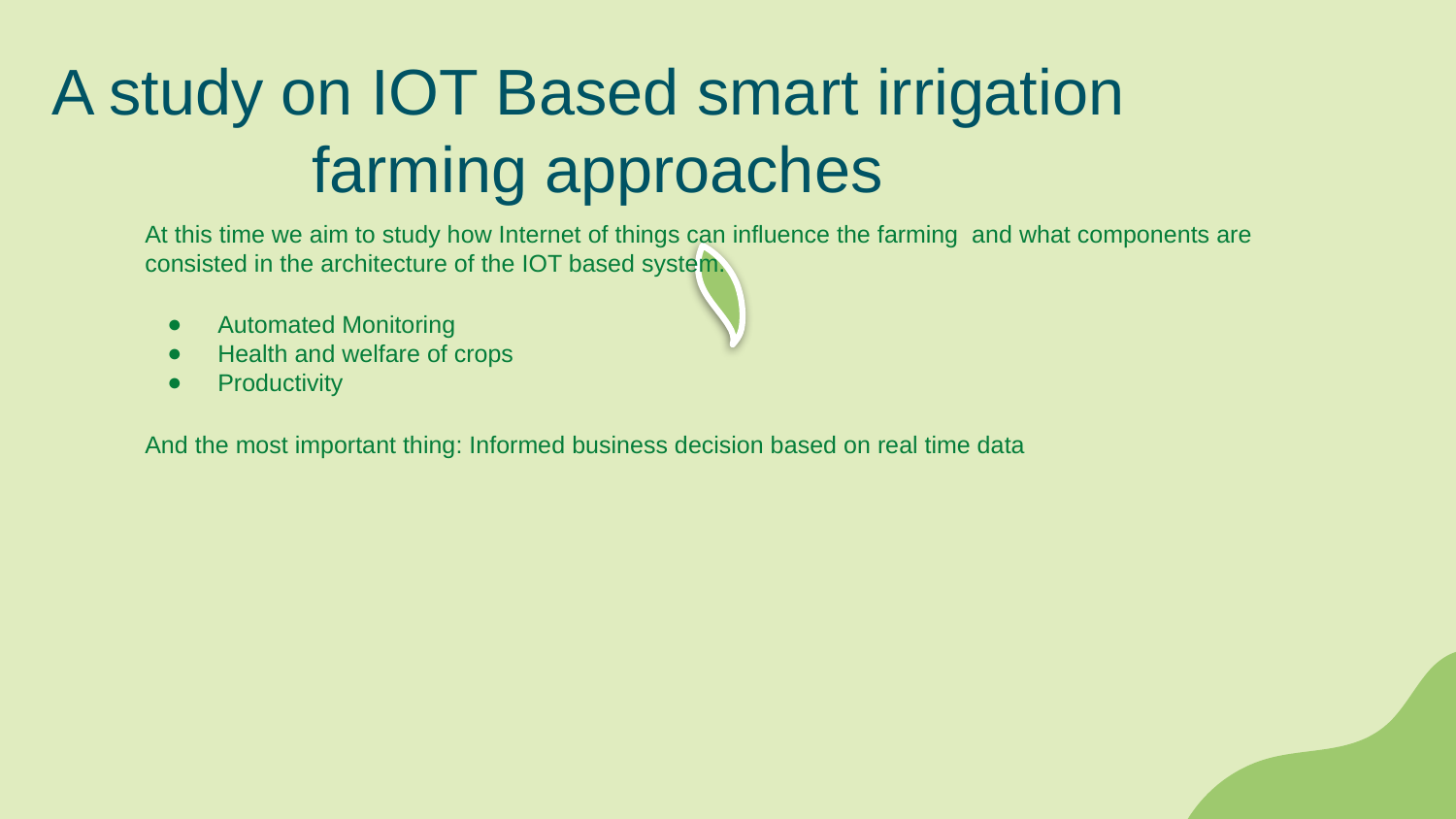

A study on IOT Based smart irrigation  farming approaches
At this time we aim to study how Internet of things can influence the farming  and what components are consisted in the architecture of the IOT based system.
Automated Monitoring
Health and welfare of crops
Productivity
And the most important thing: Informed business decision based on real time data